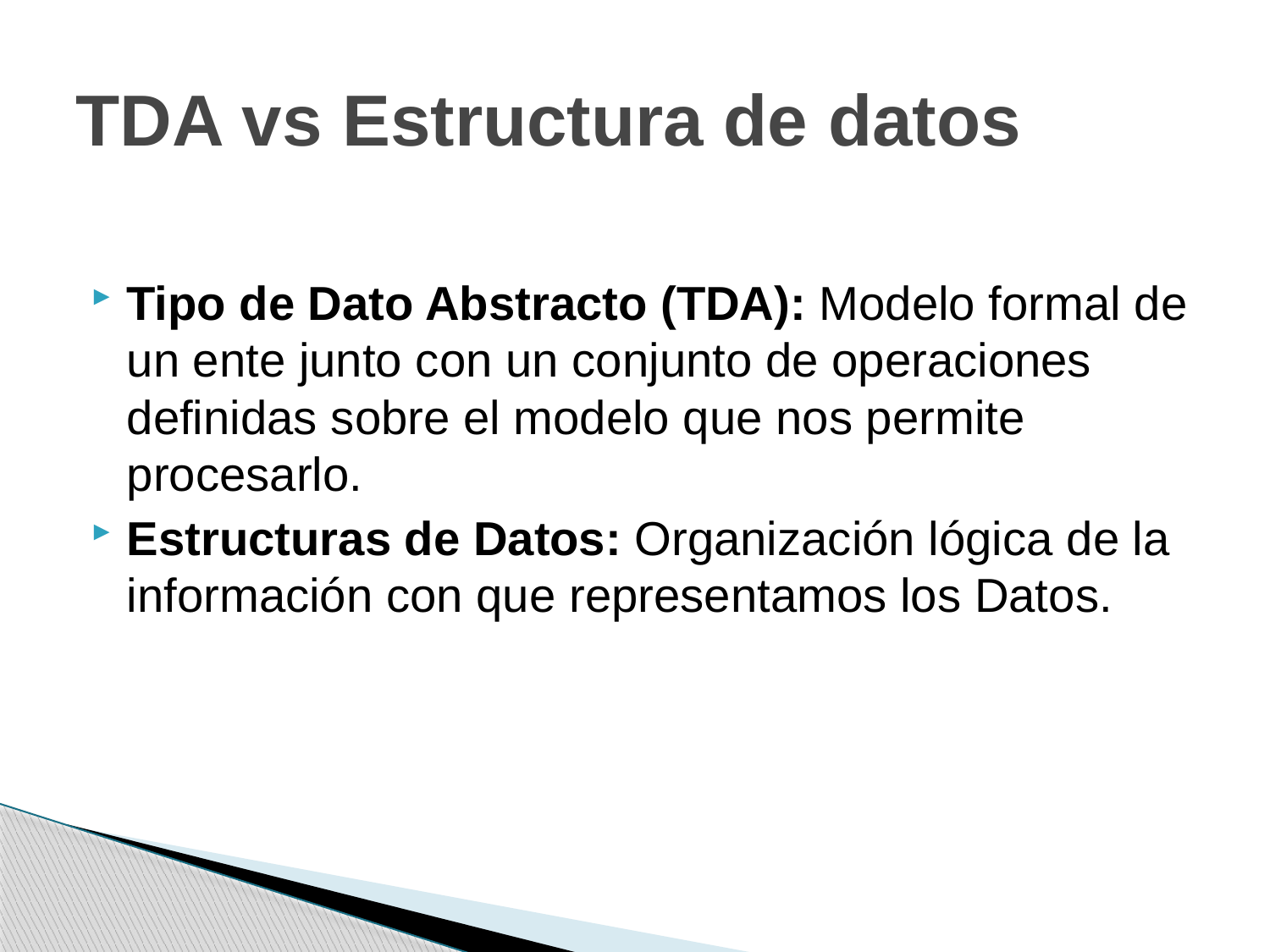

# TDA vs Estructura de datos
Tipo de Dato Abstracto (TDA): Modelo formal de un ente junto con un conjunto de operaciones definidas sobre el modelo que nos permite procesarlo.
Estructuras de Datos: Organización lógica de la información con que representamos los Datos.